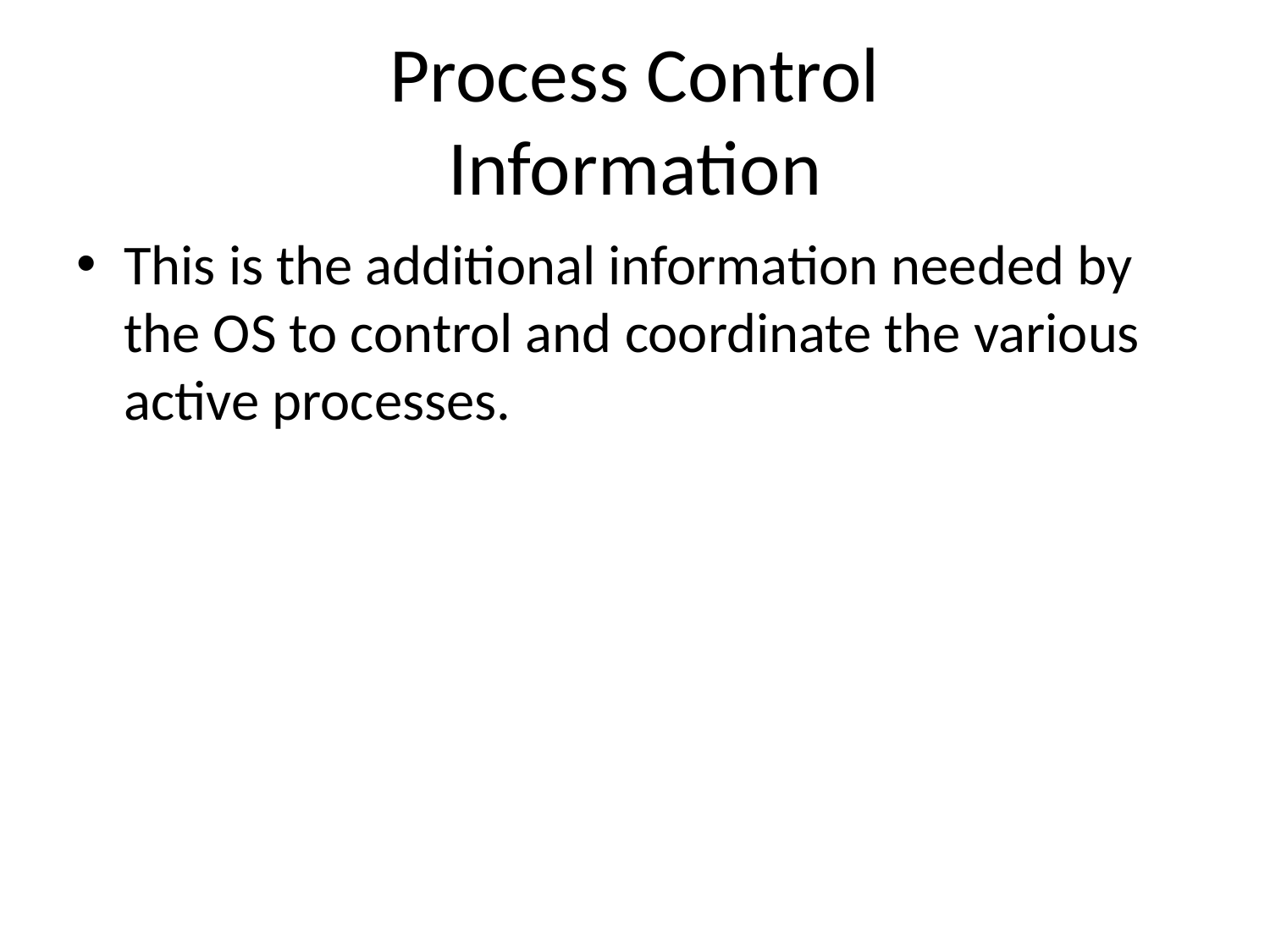

# Process Control Information
This is the additional information needed by the OS to control and coordinate the various active processes.